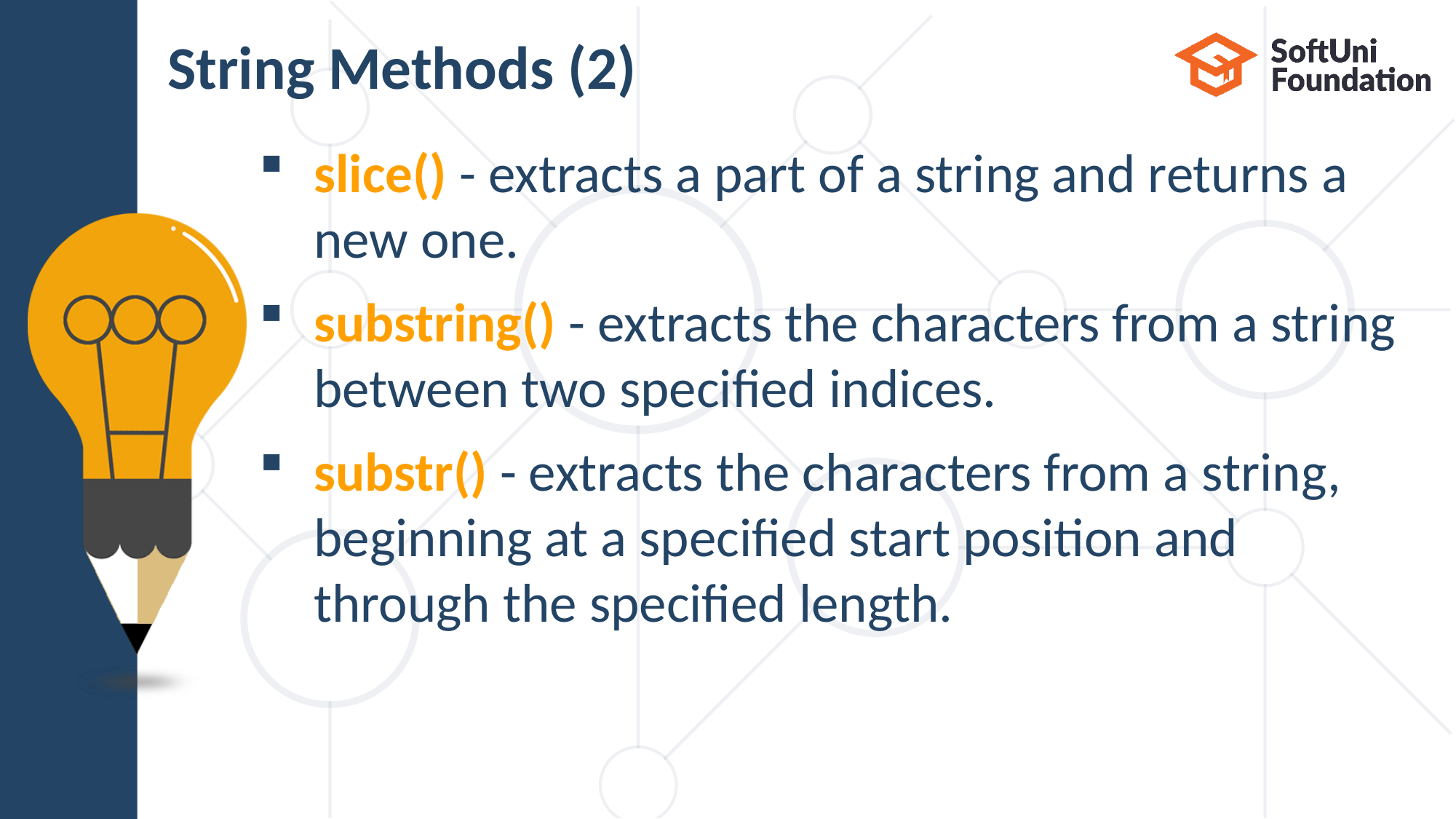

# String Methods (2)
slice() - extracts a part of a string and returns a
new one.
substring() - extracts the characters from a string between two specified indices.
substr() - extracts the characters from a string,
beginning at a specified start position and
through the specified length.